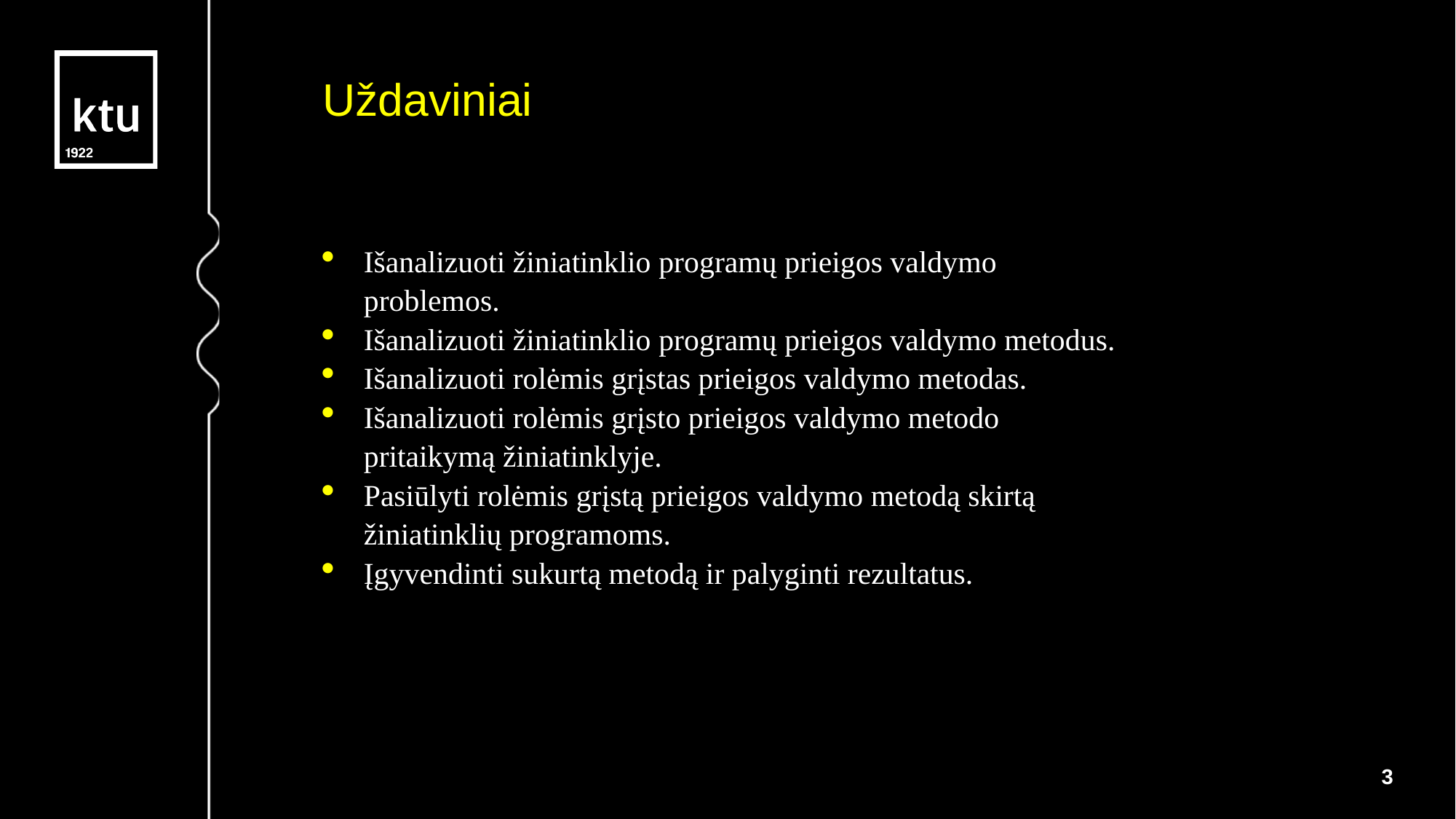

Uždaviniai
Išanalizuoti žiniatinklio programų prieigos valdymo problemos.
Išanalizuoti žiniatinklio programų prieigos valdymo metodus.
Išanalizuoti rolėmis grįstas prieigos valdymo metodas.
Išanalizuoti rolėmis grįsto prieigos valdymo metodo pritaikymą žiniatinklyje.
Pasiūlyti rolėmis grįstą prieigos valdymo metodą skirtą žiniatinklių programoms.
Įgyvendinti sukurtą metodą ir palyginti rezultatus.